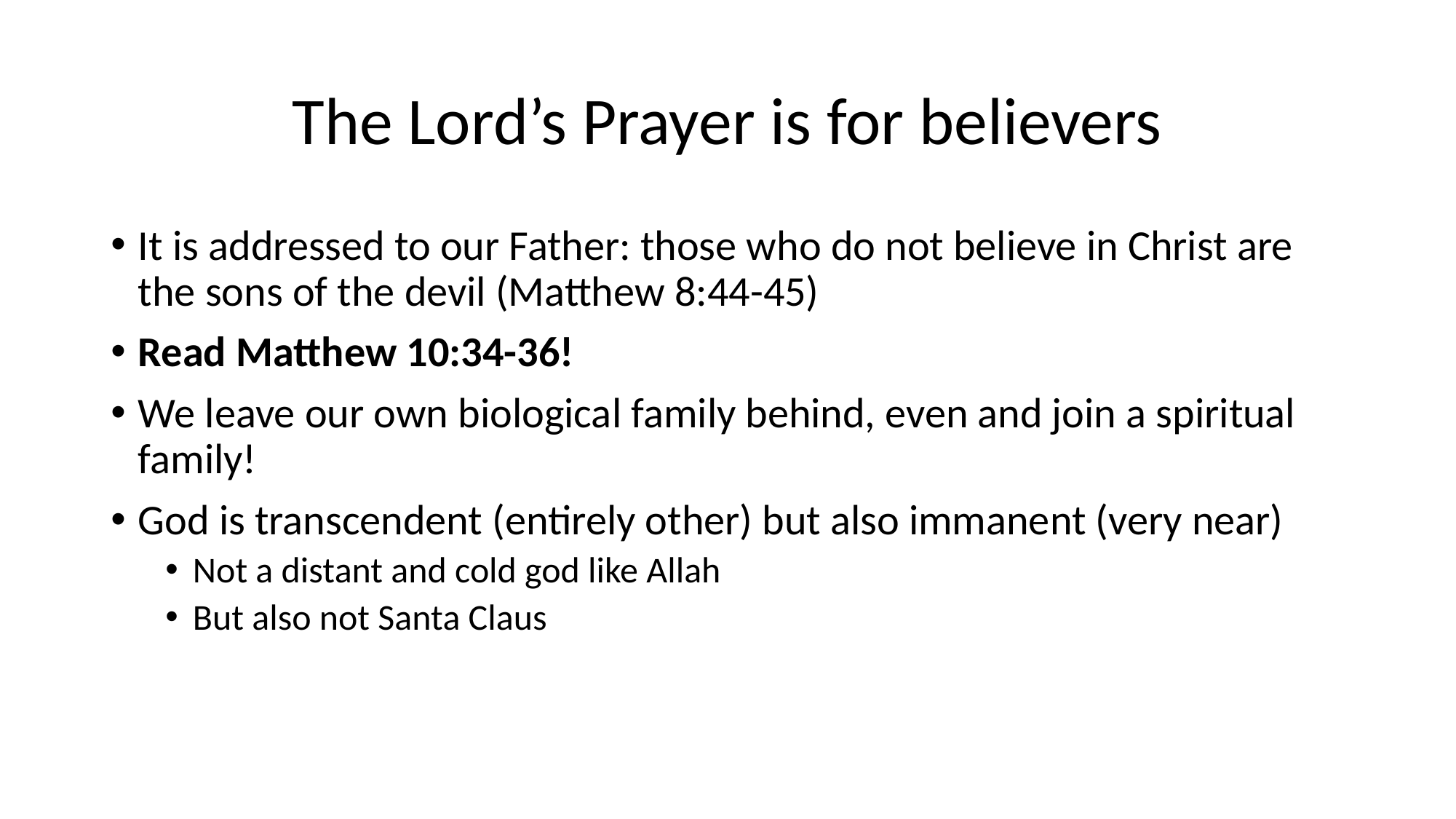

# The Lord’s Prayer is for believers
It is addressed to our Father: those who do not believe in Christ are the sons of the devil (Matthew 8:44-45)
Read Matthew 10:34-36!
We leave our own biological family behind, even and join a spiritual family!
God is transcendent (entirely other) but also immanent (very near)
Not a distant and cold god like Allah
But also not Santa Claus